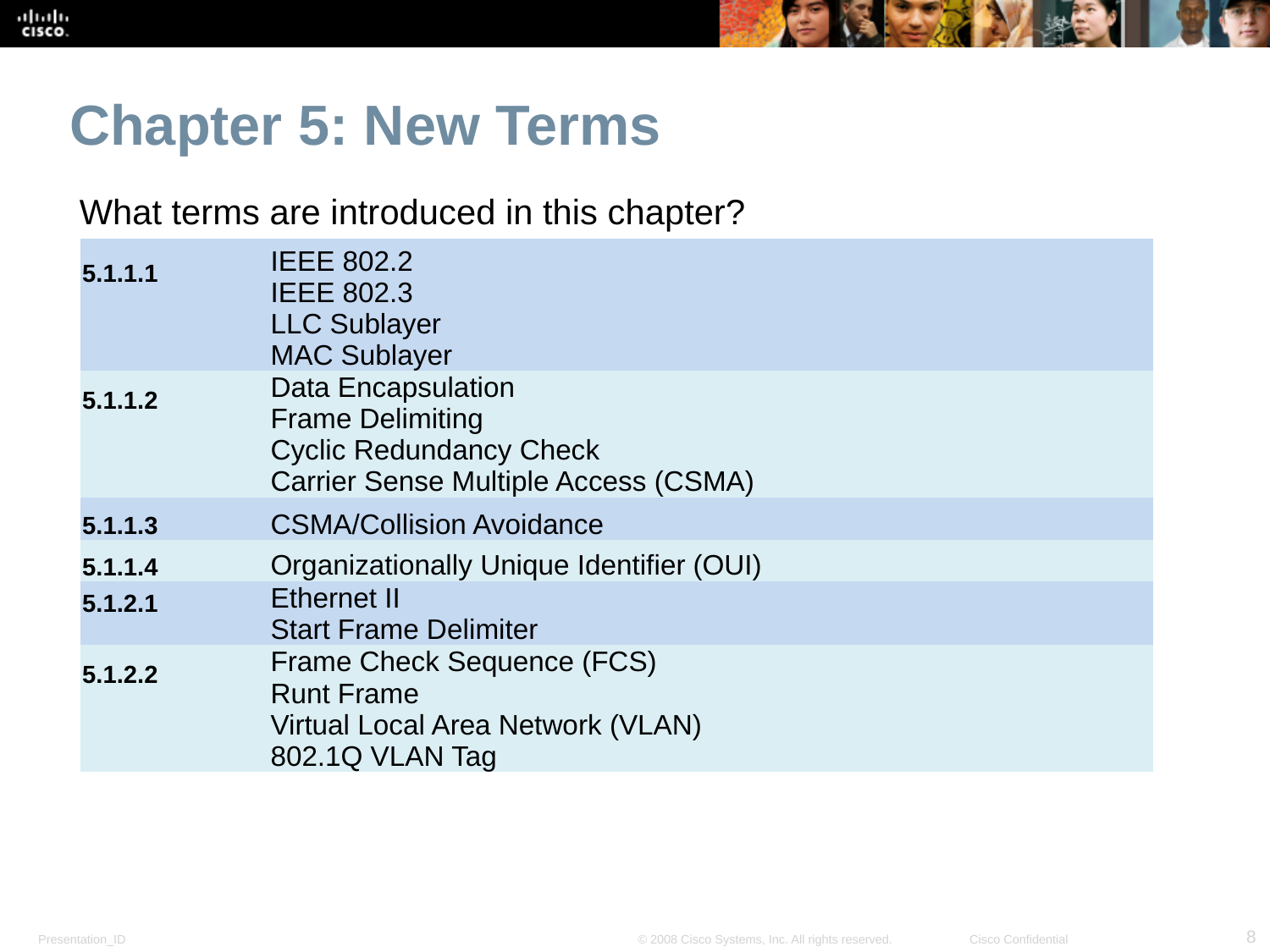

Chapter 5: New Terms
What terms are introduced in this chapter?
| 5.1.1.1 | IEEE 802.2 IEEE 802.3 LLC Sublayer MAC Sublayer |
| --- | --- |
| 5.1.1.2 | Data Encapsulation Frame Delimiting Cyclic Redundancy Check Carrier Sense Multiple Access (CSMA) |
| 5.1.1.3 | CSMA/Collision Avoidance |
| 5.1.1.4 | Organizationally Unique Identifier (OUI) |
| 5.1.2.1 | Ethernet II Start Frame Delimiter |
| 5.1.2.2 | Frame Check Sequence (FCS) Runt Frame Virtual Local Area Network (VLAN) 802.1Q VLAN Tag |